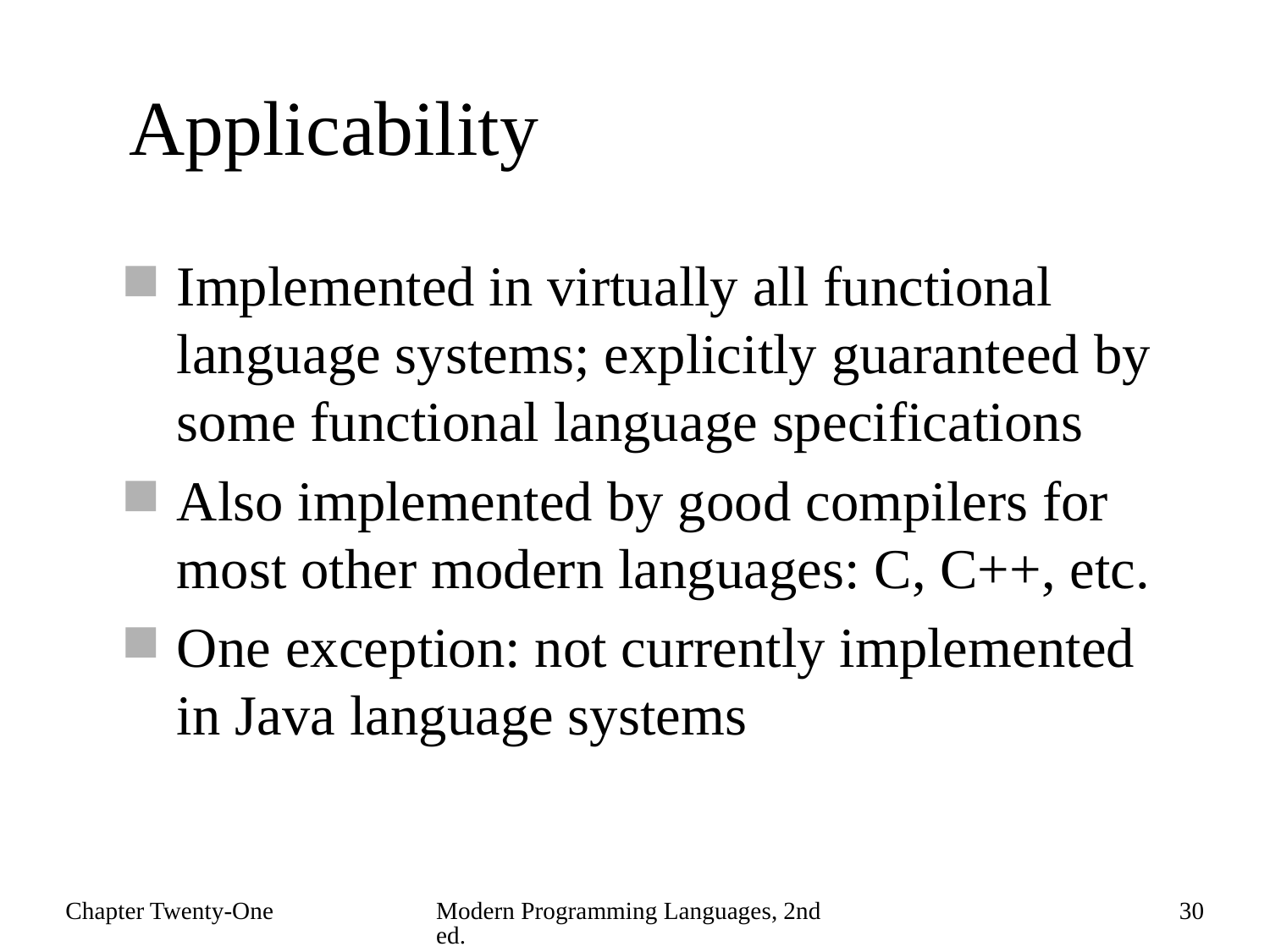

# Applicability
Implemented in virtually all functional language systems; explicitly guaranteed by some functional language specifications
Also implemented by good compilers for most other modern languages: C, C++, etc.
One exception: not currently implemented in Java language systems
Chapter Twenty-One
Modern Programming Languages, 2nd ed.
30